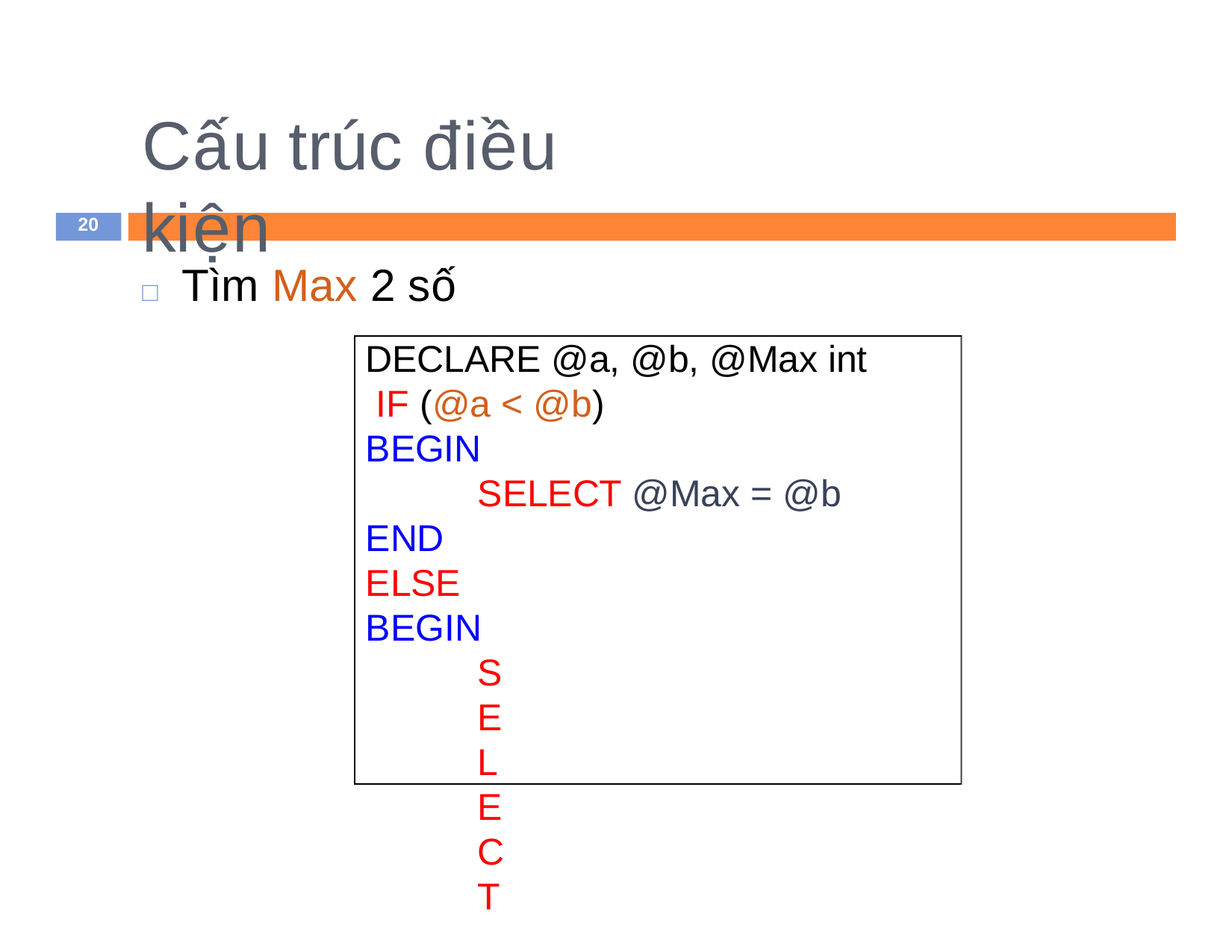

# Cấu trúc điều kiện
20
□ Tìm Max 2 số
DECLARE @a, @b, @Max int  IF (@a < @b)
BEGIN
SELECT @Max = @b
END  ELSE  BEGIN
SELECT @Max = @a
END
Print @Max